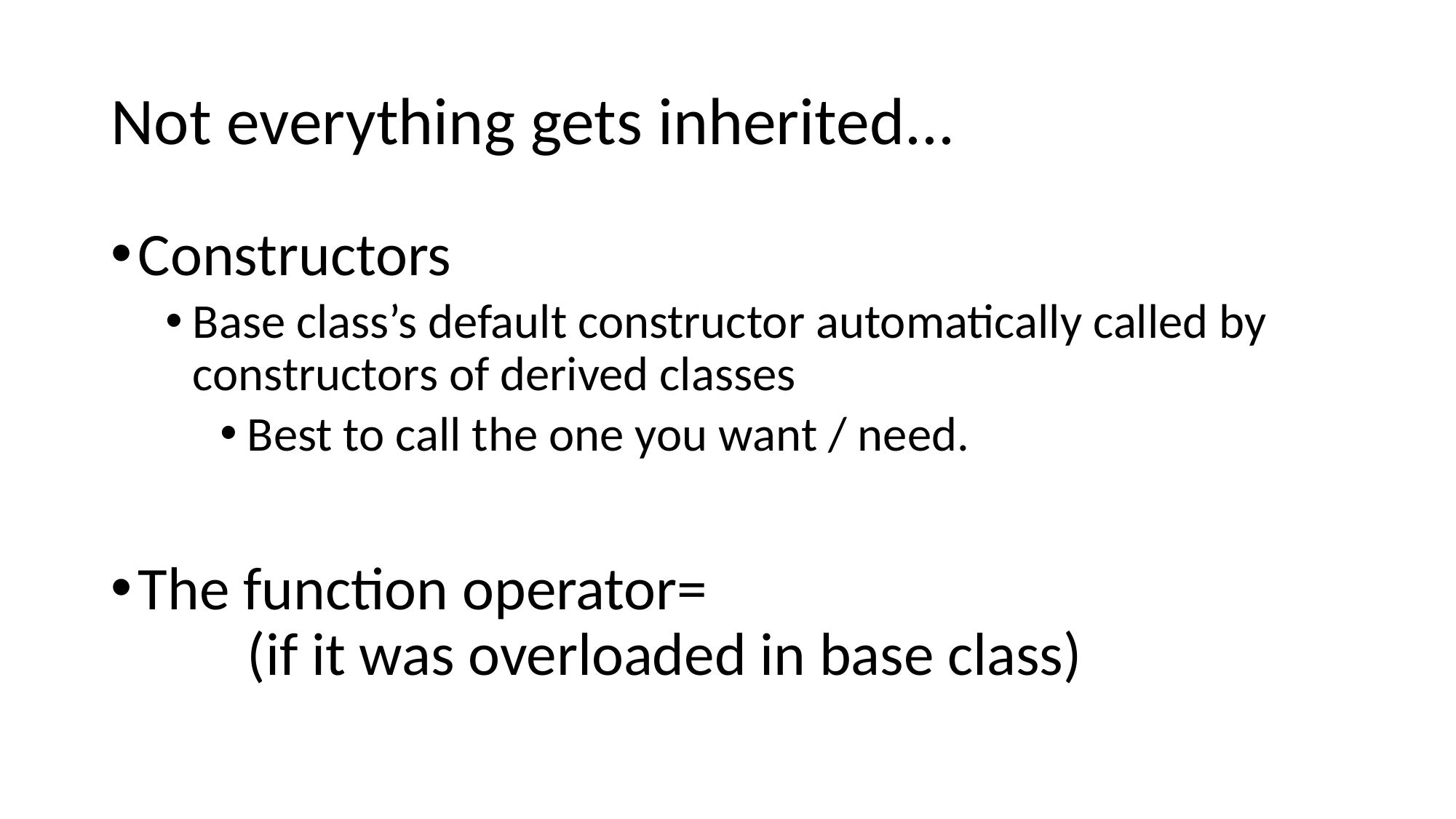

# Not everything gets inherited...
Constructors
Base class’s default constructor automatically called by constructors of derived classes
Best to call the one you want / need.

The function operator=
	(if it was overloaded in base class)